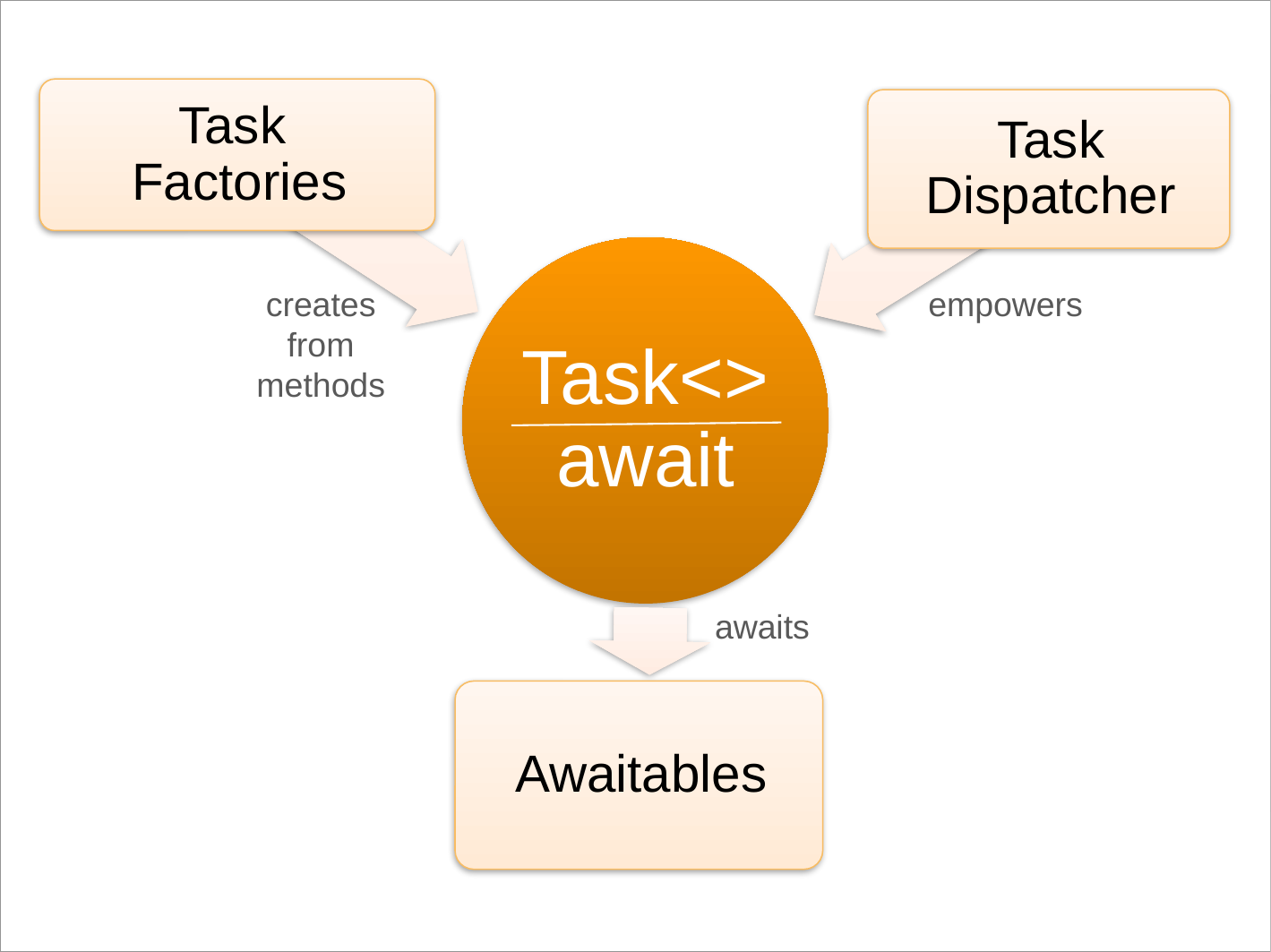

Task<>
await
Task
Factories
Awaitables
Task
Dispatcher
creates from methods
empowers
awaits